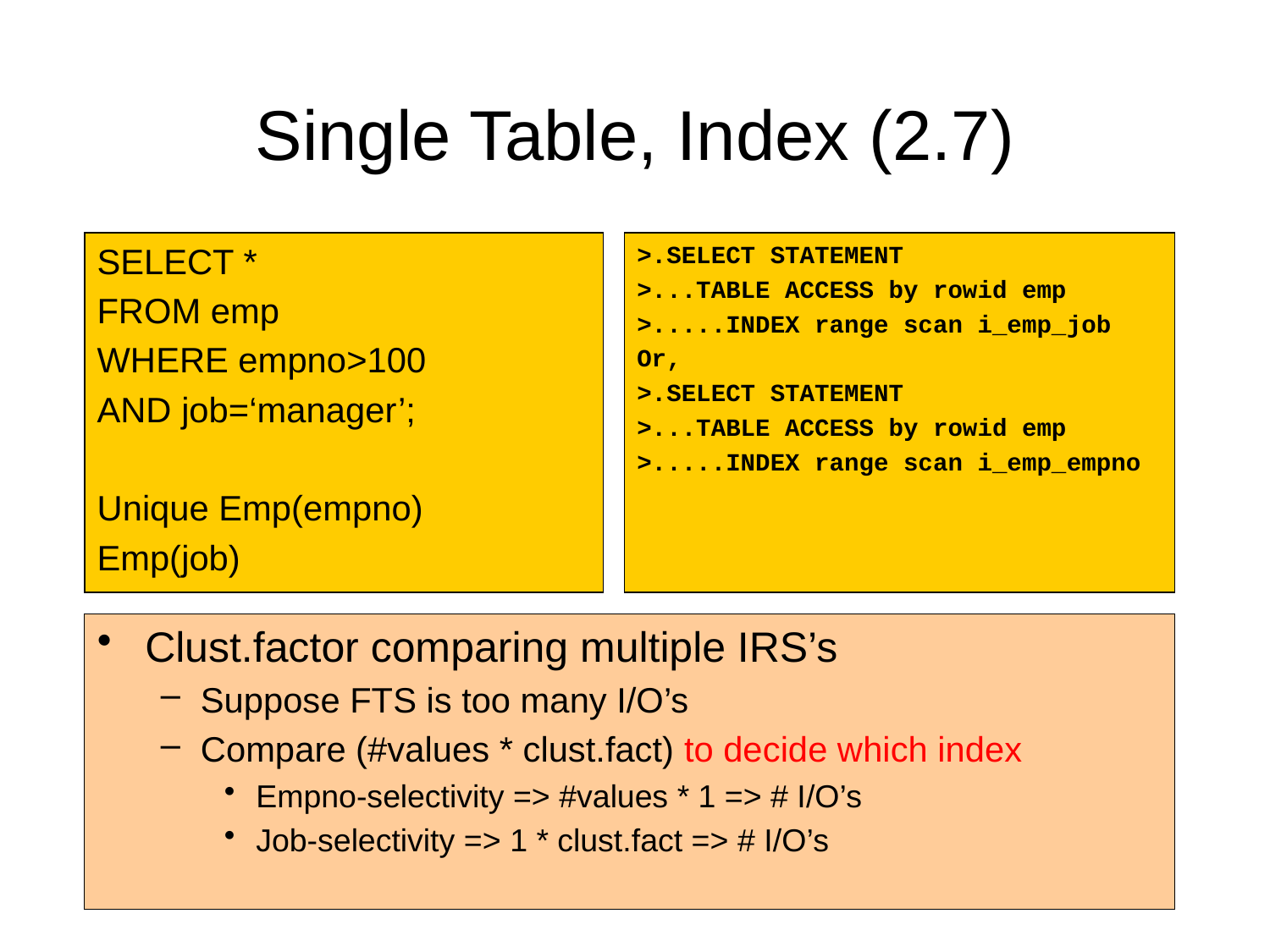

# Single Table, Index (2.7)
SELECT *
FROM emp
WHERE empno>100
AND job=‘manager’;

Unique Emp(empno)
Emp(job)
>.SELECT STATEMENT
>...TABLE ACCESS by rowid emp
>.....INDEX range scan i_emp_job
Or,
>.SELECT STATEMENT
>...TABLE ACCESS by rowid emp
>.....INDEX range scan i_emp_empno

Clust.factor comparing multiple IRS’s
Suppose FTS is too many I/O’s
Compare (#values * clust.fact) to decide which index
Empno-selectivity => #values * 1 => # I/O’s
Job-selectivity => 1 * clust.fact => # I/O’s